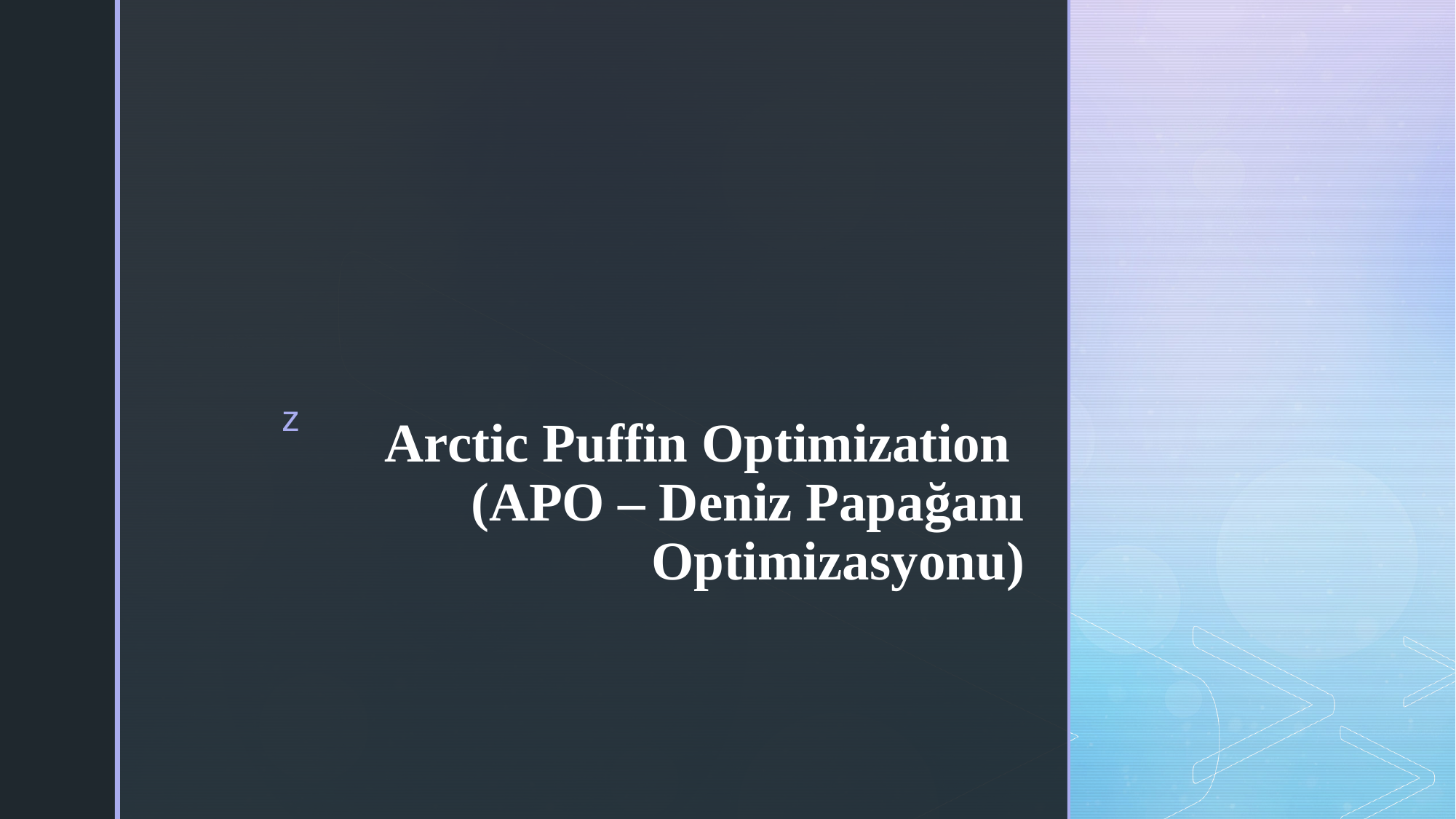

# Arctic Puffin Optimization (APO – Deniz Papağanı Optimizasyonu)